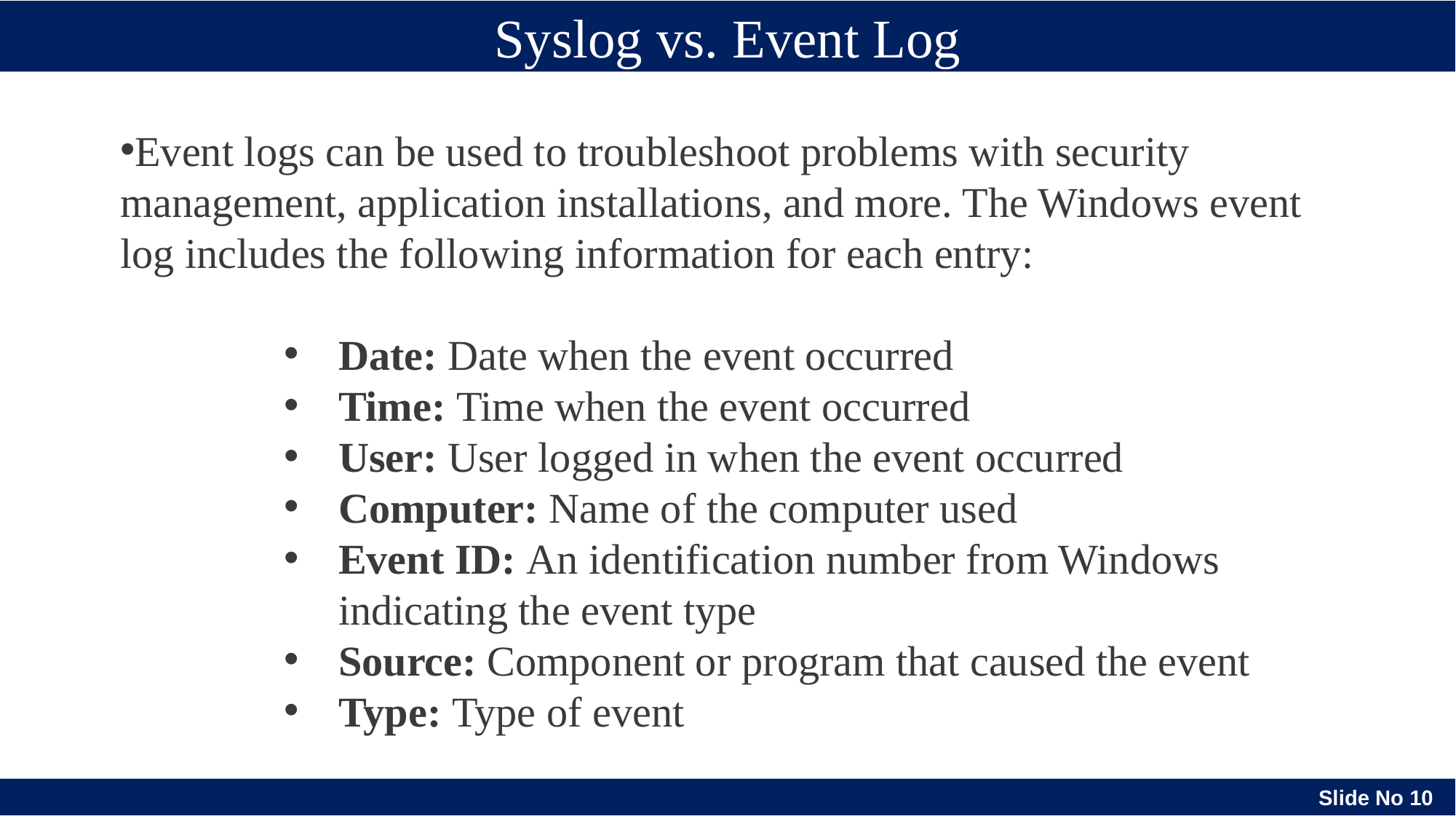

# Syslog vs. Event Log
Event logs can be used to troubleshoot problems with security management, application installations, and more. The Windows event log includes the following information for each entry:

Date: Date when the event occurred
Time: Time when the event occurred
User: User logged in when the event occurred
Computer: Name of the computer used
Event ID: An identification number from Windows indicating the event type
Source: Component or program that caused the event
Type: Type of event